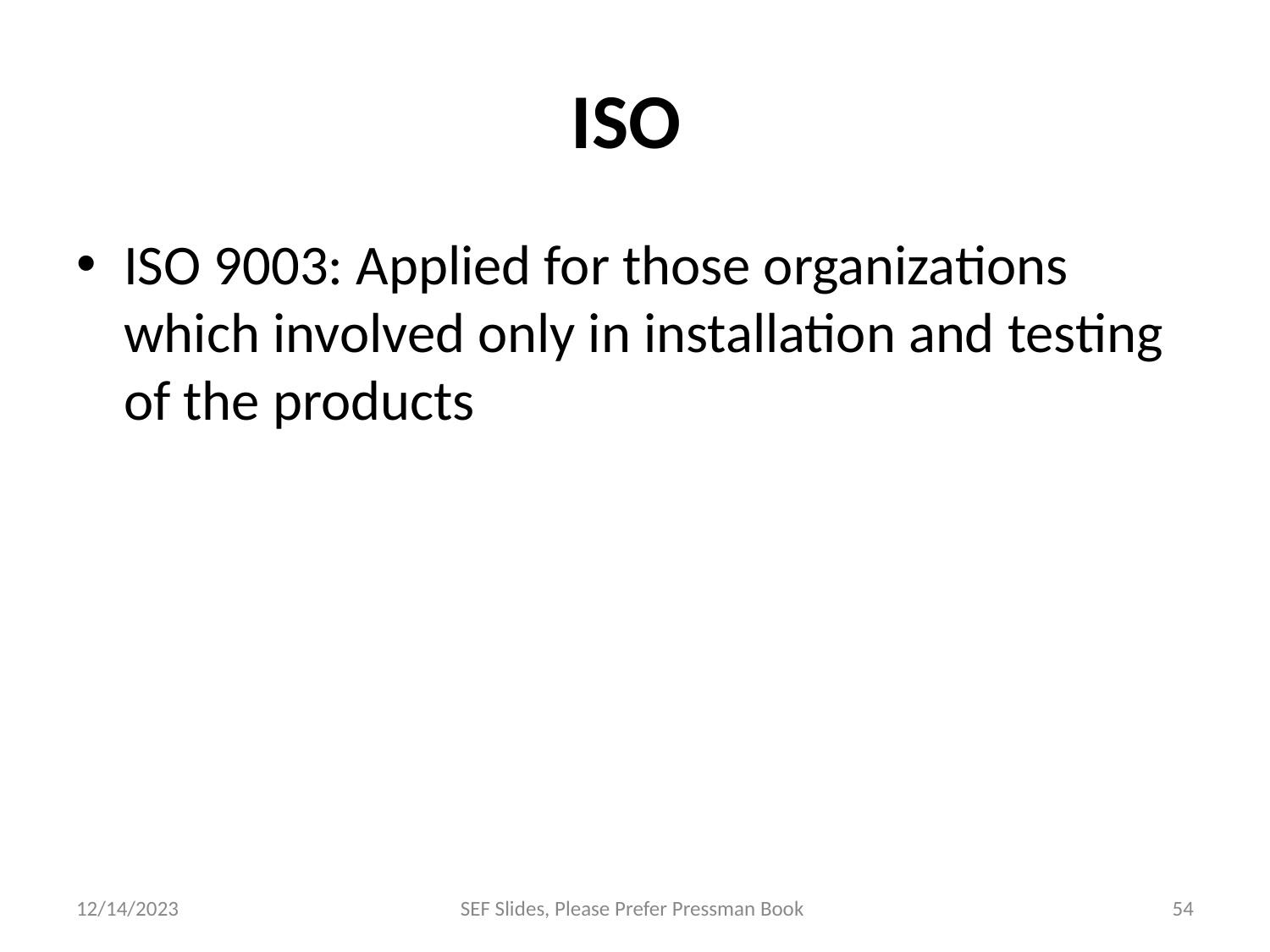

# ISO
ISO 9003: Applied for those organizations which involved only in installation and testing of the products
12/14/2023
SEF Slides, Please Prefer Pressman Book
54